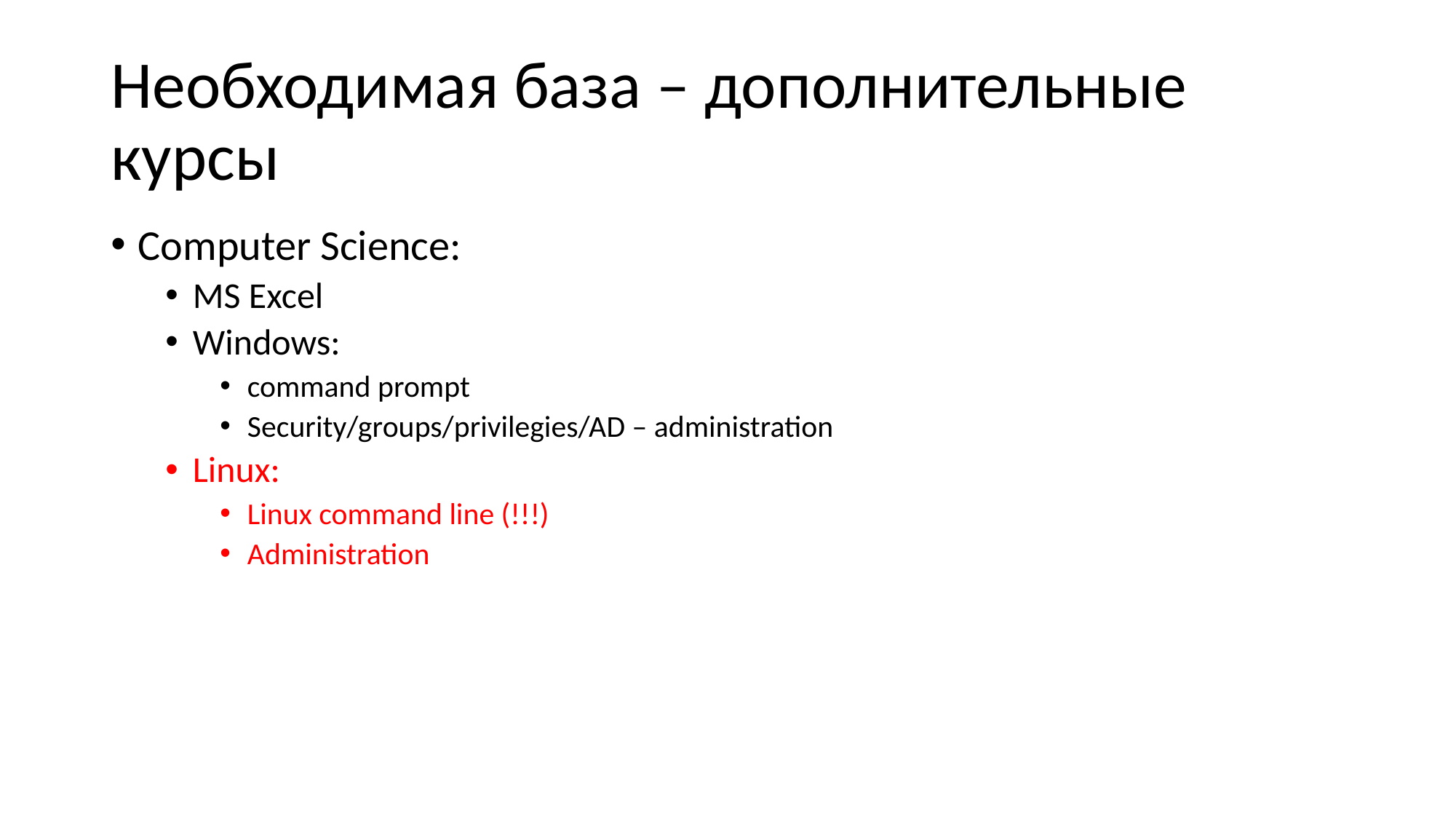

# Необходимая база – дополнительные курсы
Computer Science:
MS Excel
Windows:
command prompt
Security/groups/privilegies/AD – administration
Linux:
Linux command line (!!!)
Administration